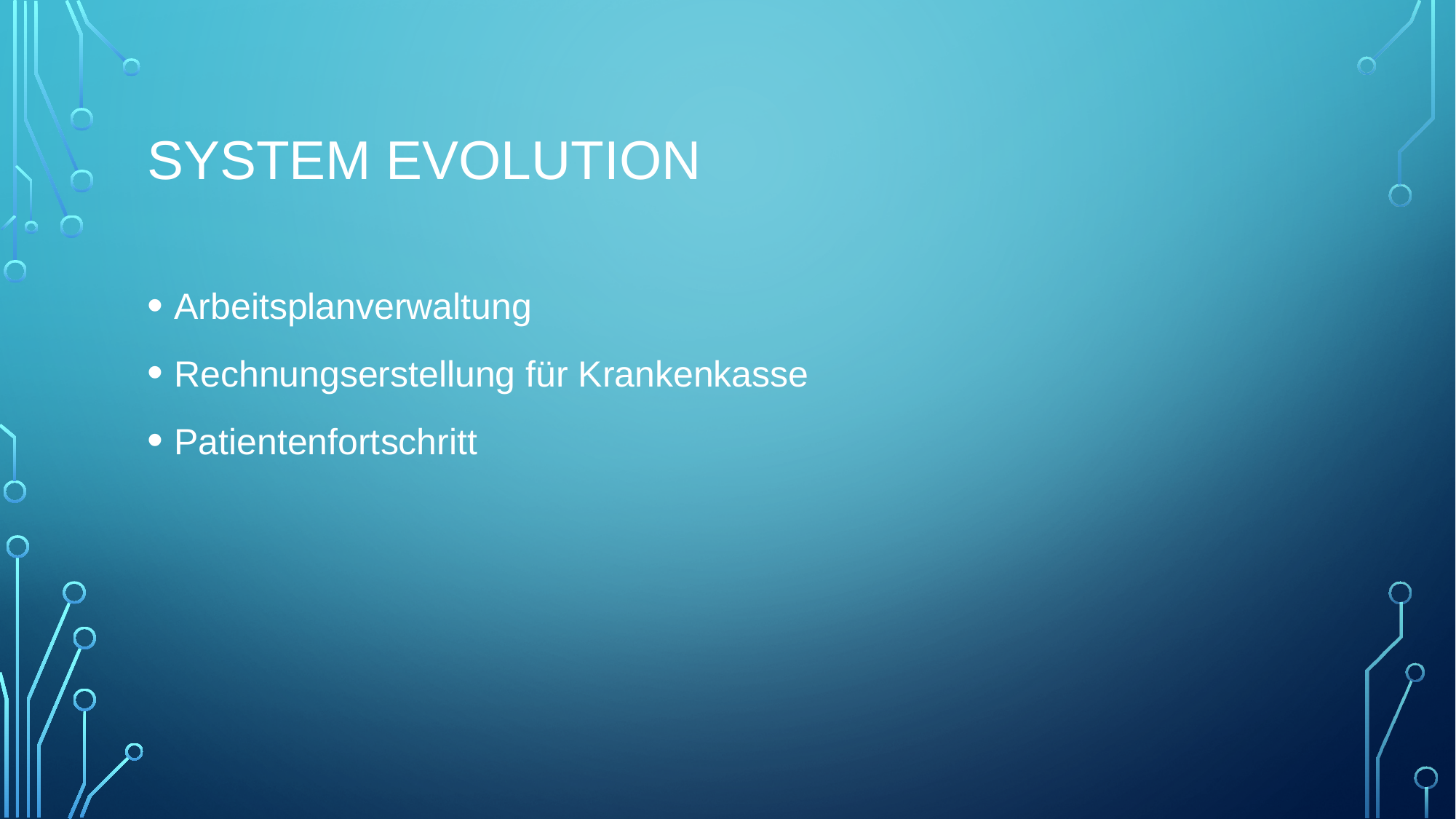

# System evolution
Arbeitsplanverwaltung
Rechnungserstellung für Krankenkasse
Patientenfortschritt